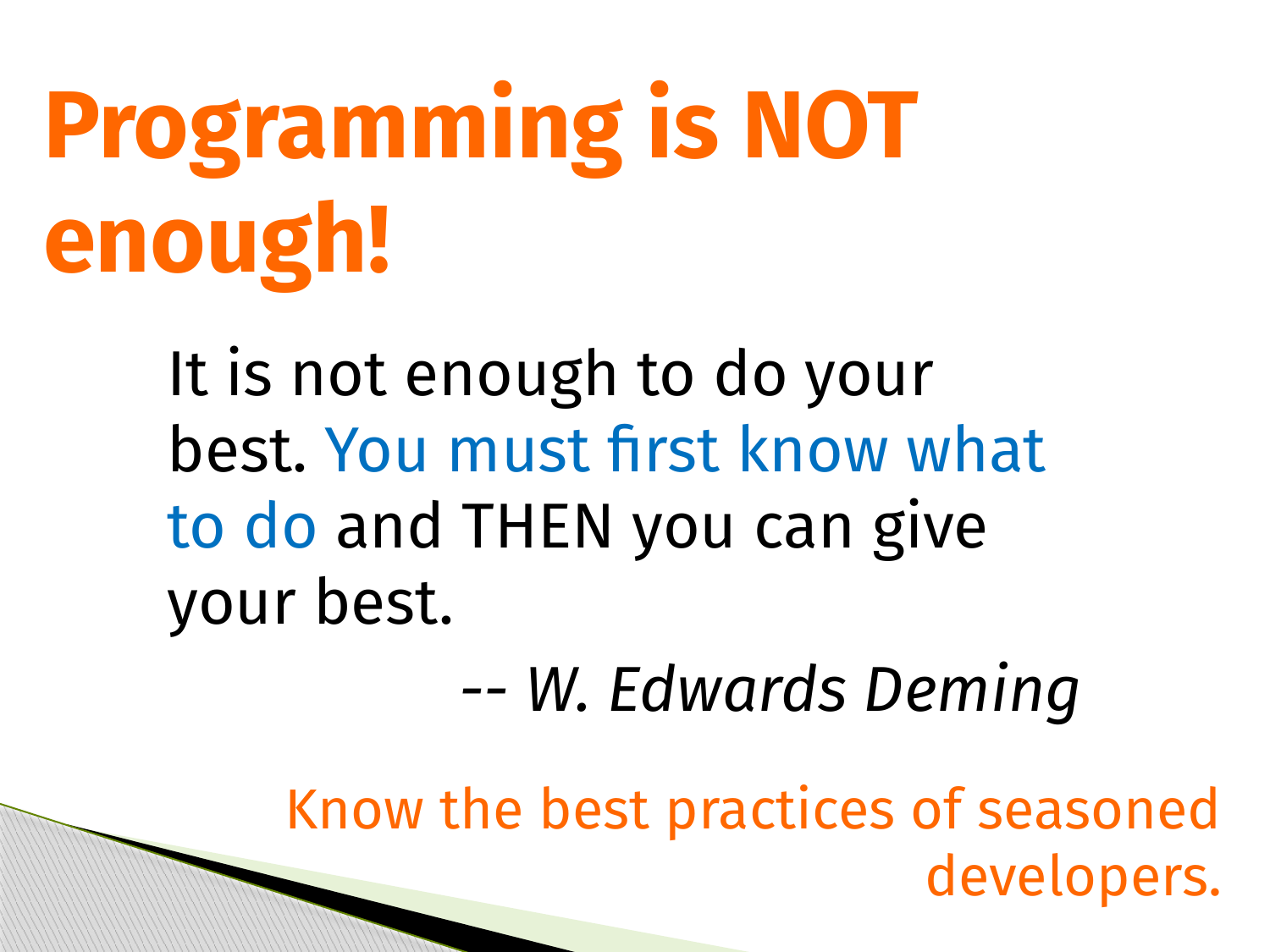

Programming is NOT enough!
It is not enough to do your best. You must first know what to do and THEN you can give your best.
-- W. Edwards Deming
Know the best practices of seasoned developers.